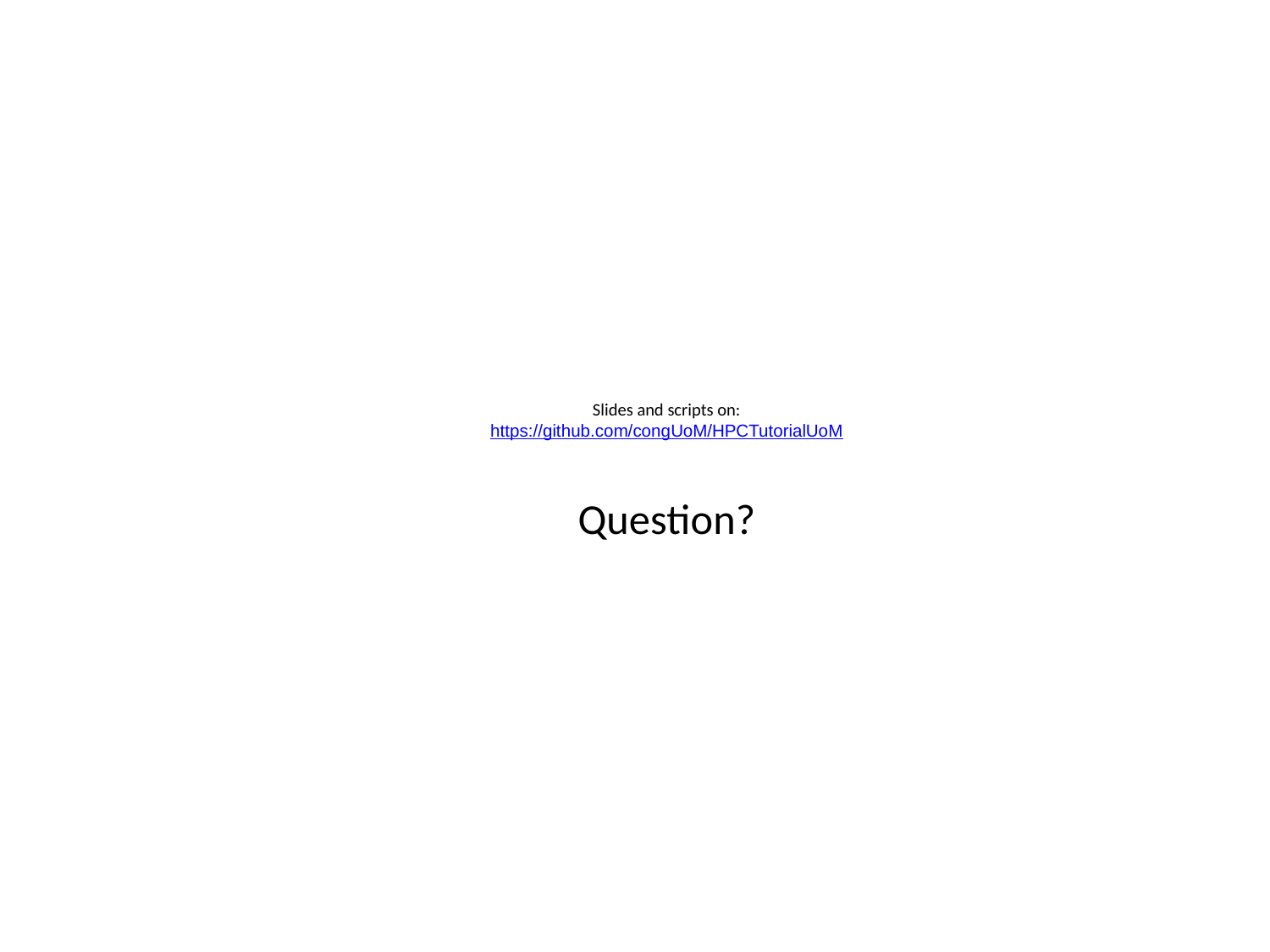

# Slides and scripts on: https://github.com/congUoM/HPCTutorialUoM

Question?